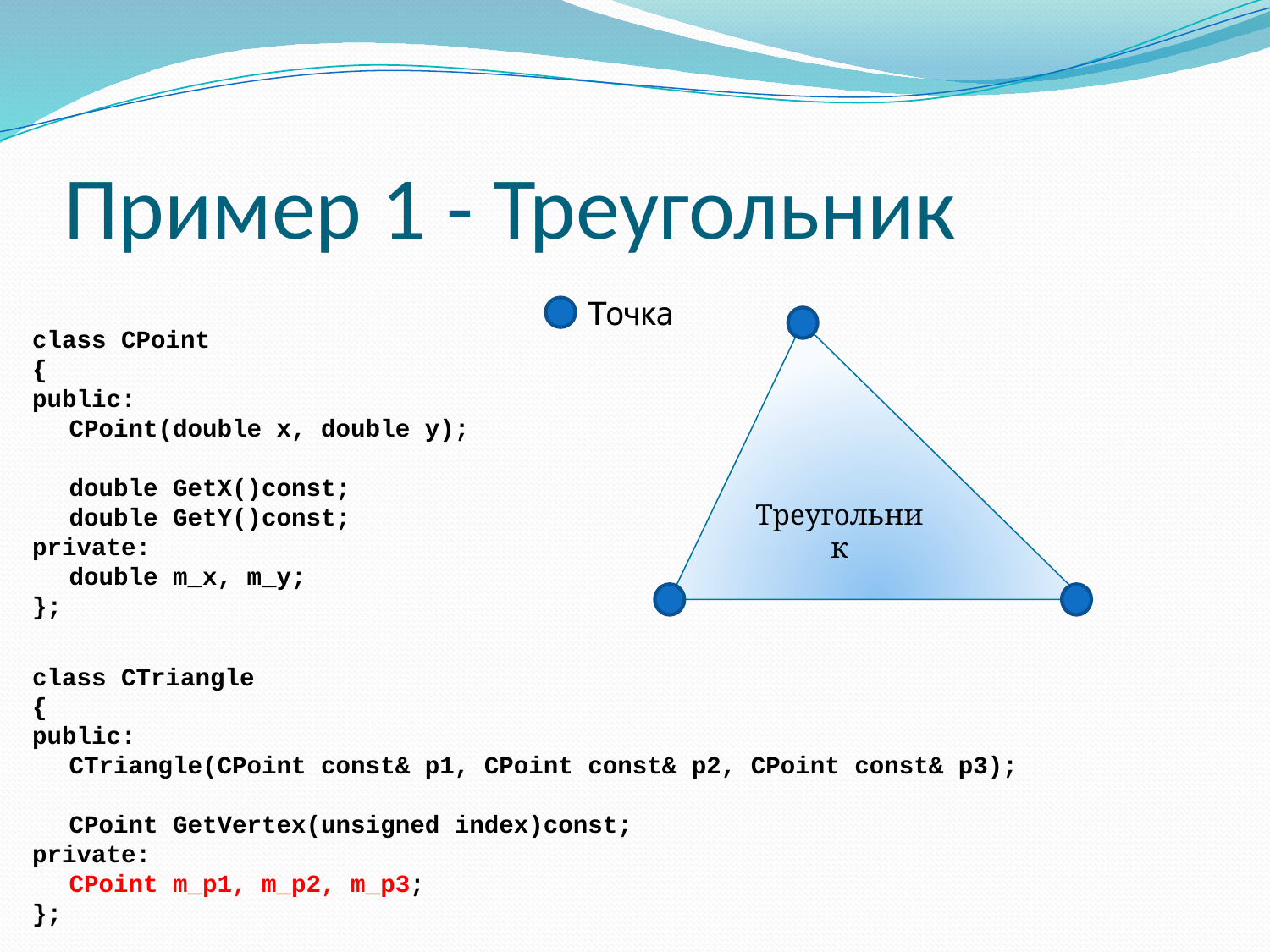

# Пример 1 - Треугольник
Точка

Треугольник

class CPoint
{
public:
	CPoint(double x, double y);

	double GetX()const;
	double GetY()const;
private:
	double m_x, m_y;
};
class CTriangle
{
public:
	CTriangle(CPoint const& p1, CPoint const& p2, CPoint const& p3);

	CPoint GetVertex(unsigned index)const;
private:
	CPoint m_p1, m_p2, m_p3;
};